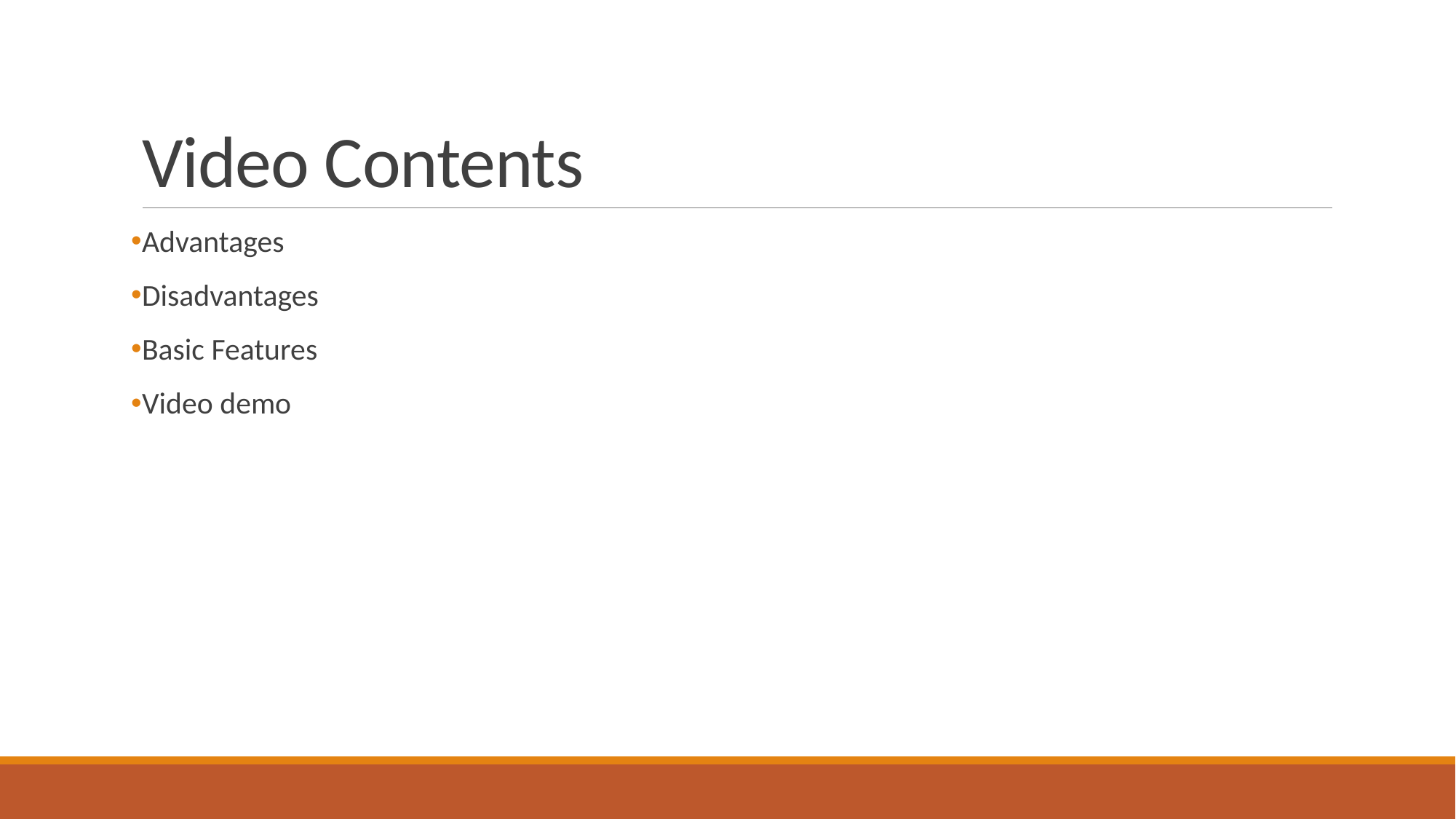

# Video Contents
Advantages
Disadvantages
Basic Features
Video demo